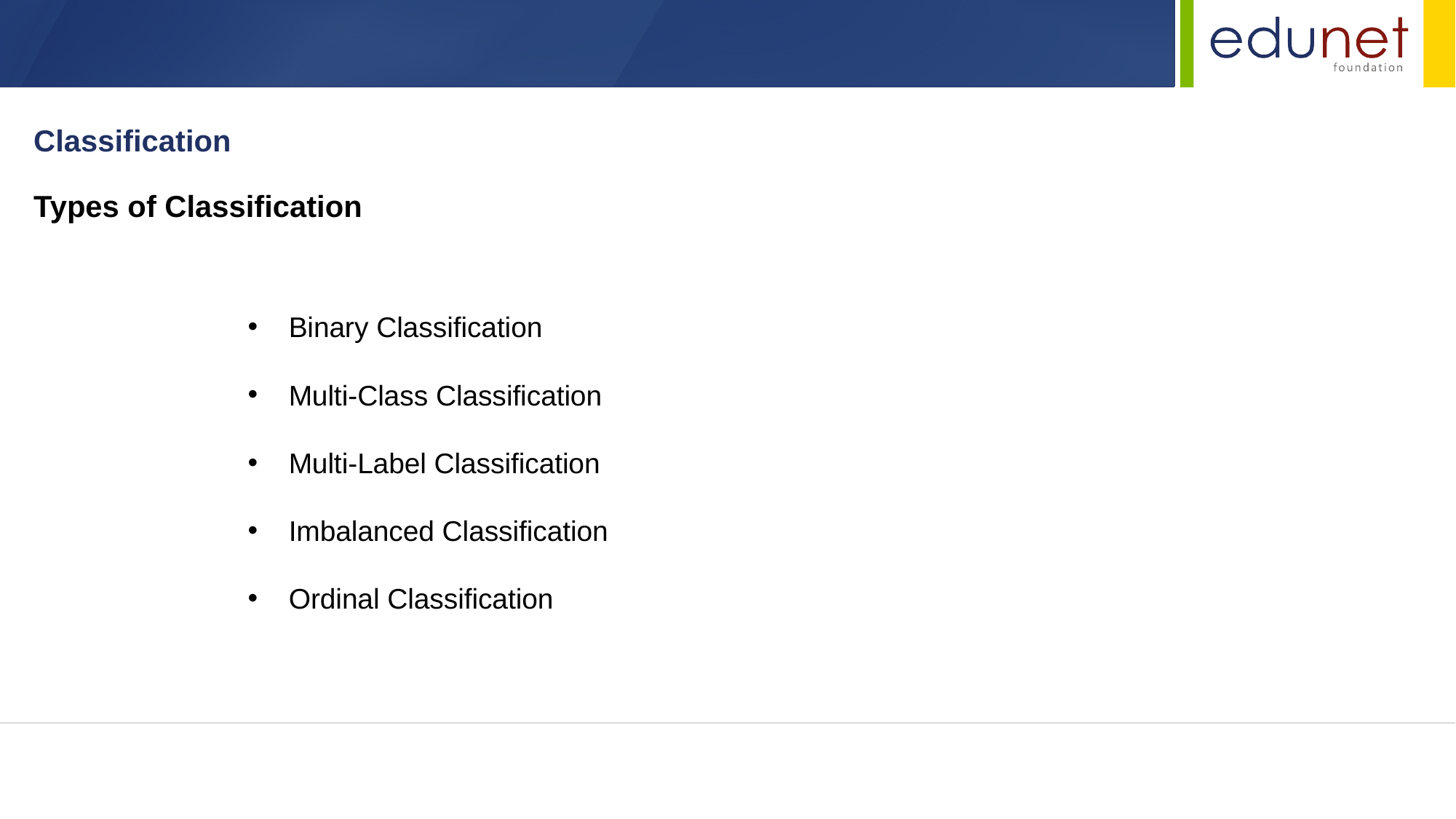

Classification
Types of Classification
Binary Classification
Multi-Class Classification
Multi-Label Classification
Imbalanced Classification
Ordinal Classification